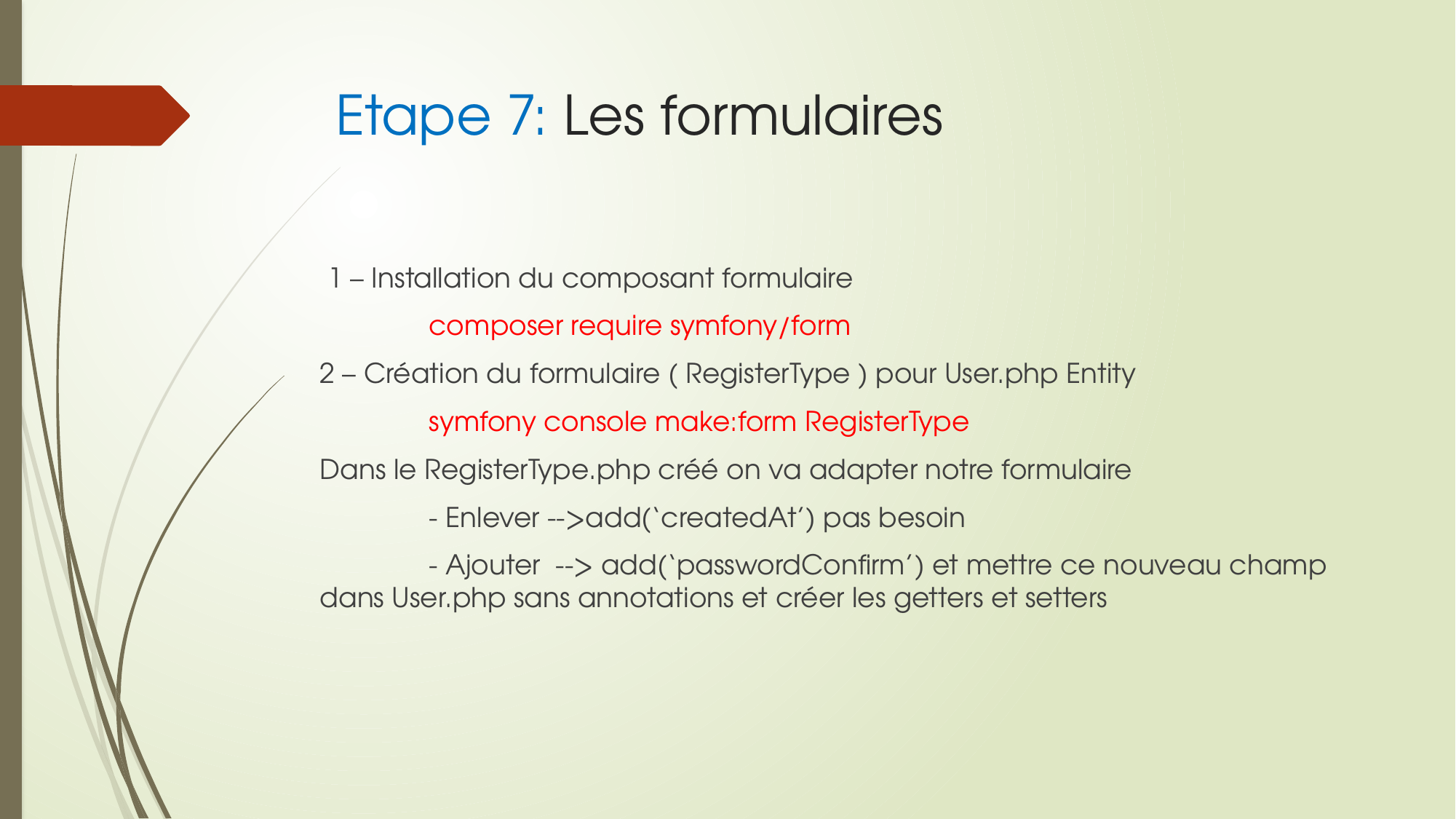

# Etape 7: Les formulaires
 1 – Installation du composant formulaire
	composer require symfony/form
2 – Création du formulaire ( RegisterType ) pour User.php Entity
	symfony console make:form RegisterType
Dans le RegisterType.php créé on va adapter notre formulaire
	- Enlever -->add(‘createdAt’) pas besoin
	- Ajouter  --> add(‘passwordConfirm’) et mettre ce nouveau champ dans User.php sans annotations et créer les getters et setters